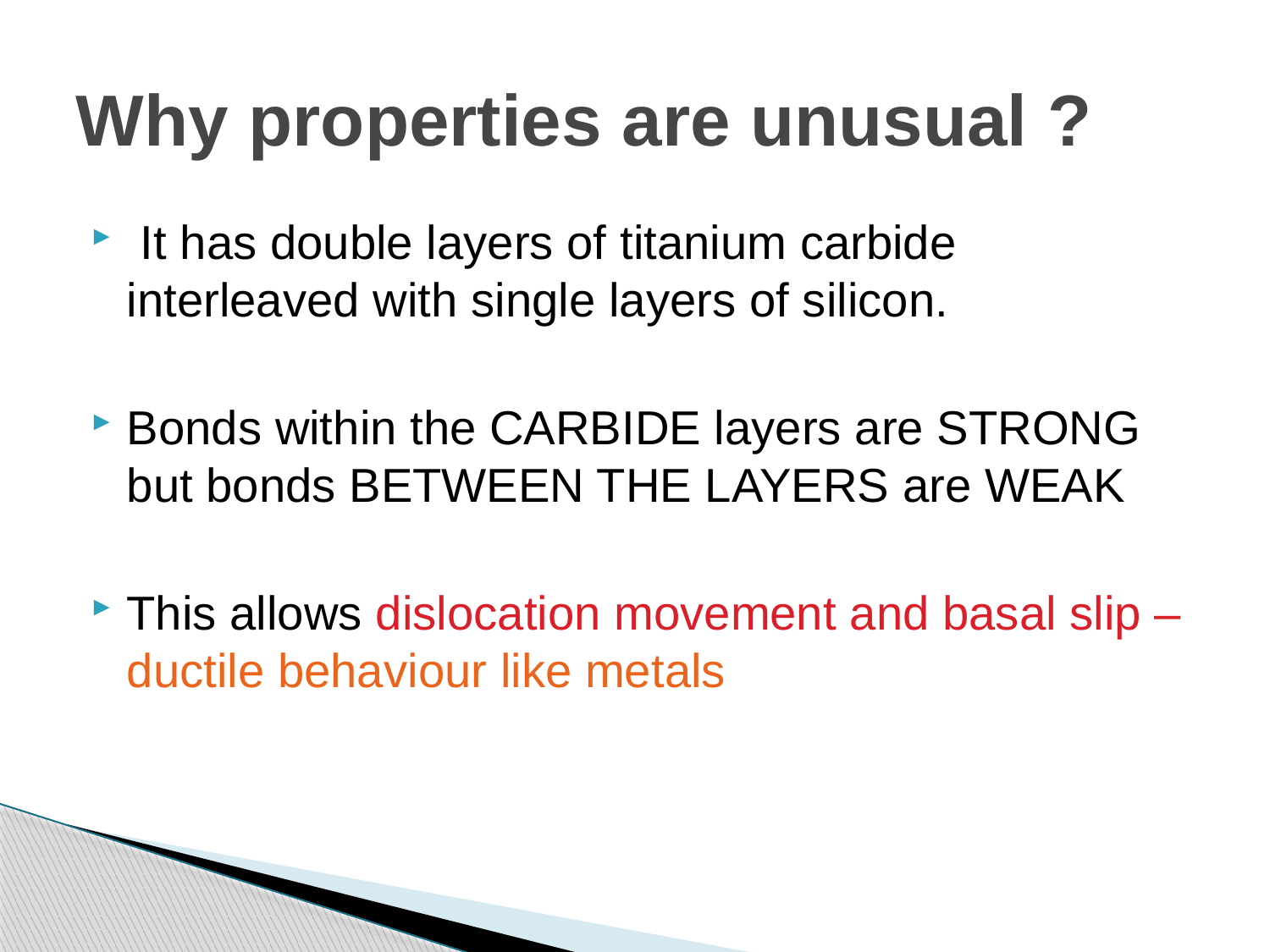

# Why properties are unusual ?
 It has double layers of titanium carbide interleaved with single layers of silicon.

Bonds within the CARBIDE layers are STRONG but bonds BETWEEN THE LAYERS are WEAK

This allows dislocation movement and basal slip – ductile behaviour like metals